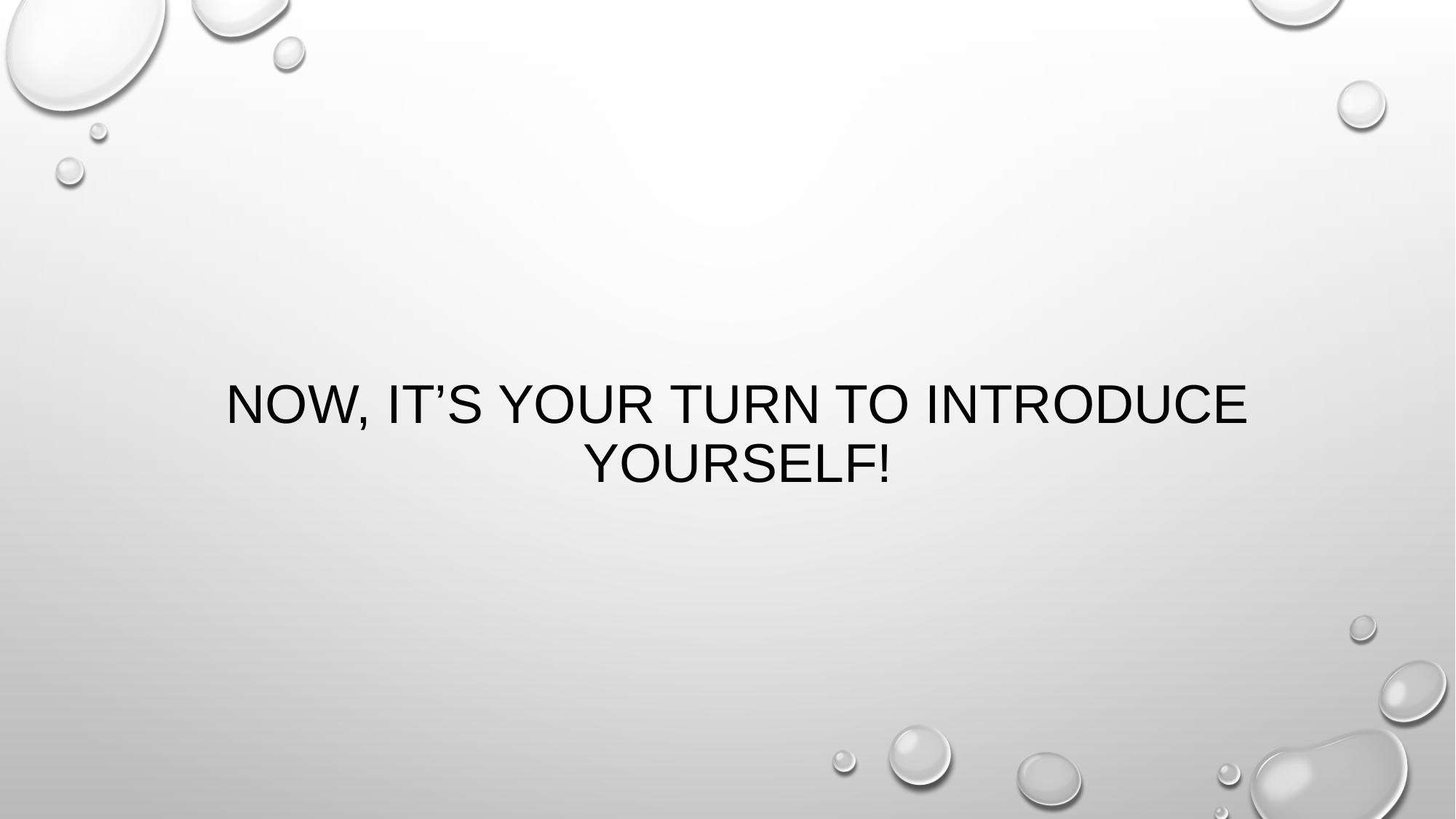

# Now, it’s your turn to introduce yourself!